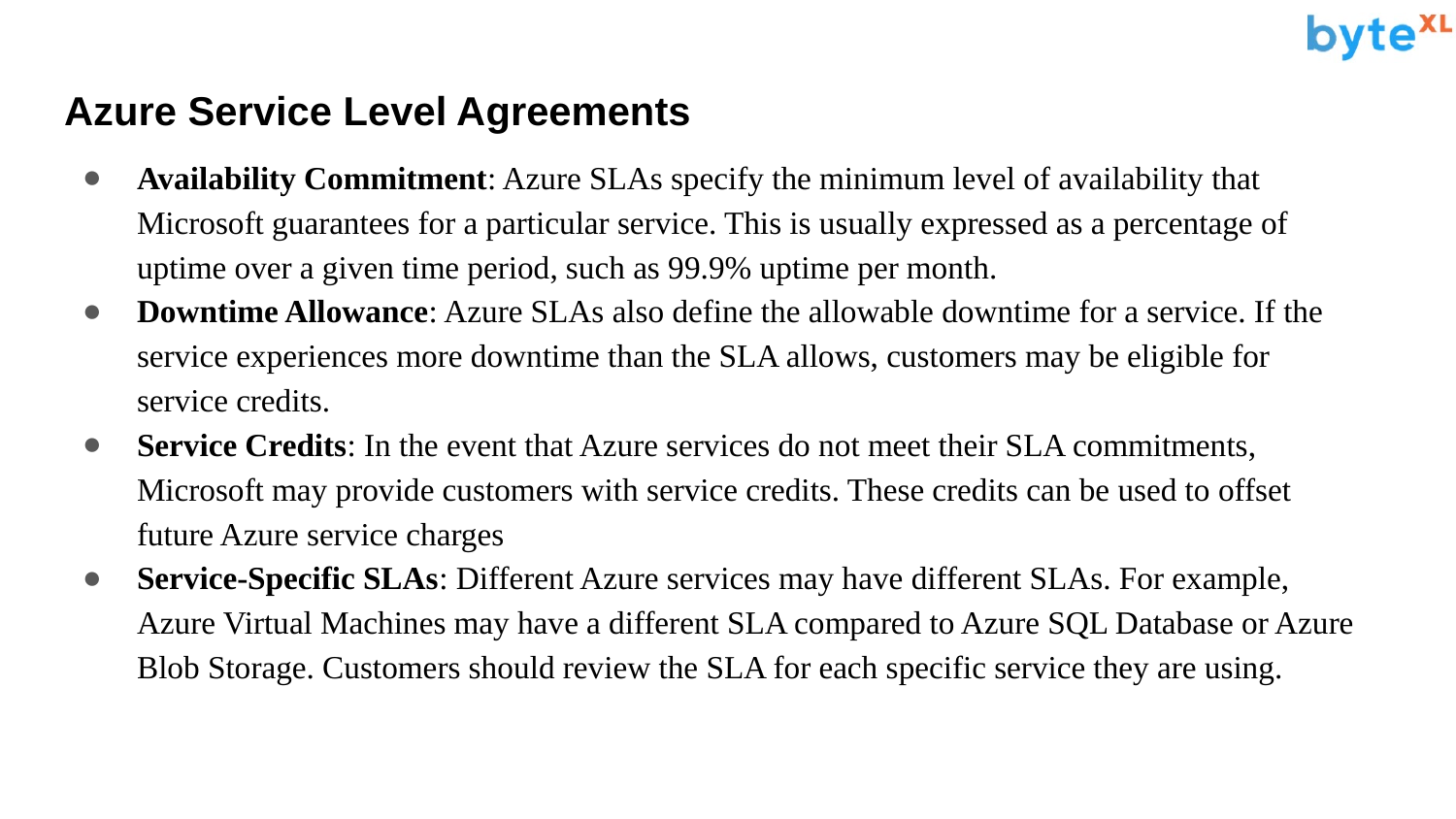

# Azure Service Level Agreements
Availability Commitment: Azure SLAs specify the minimum level of availability that Microsoft guarantees for a particular service. This is usually expressed as a percentage of uptime over a given time period, such as 99.9% uptime per month.
Downtime Allowance: Azure SLAs also define the allowable downtime for a service. If the service experiences more downtime than the SLA allows, customers may be eligible for service credits.
Service Credits: In the event that Azure services do not meet their SLA commitments, Microsoft may provide customers with service credits. These credits can be used to offset future Azure service charges
Service-Specific SLAs: Different Azure services may have different SLAs. For example, Azure Virtual Machines may have a different SLA compared to Azure SQL Database or Azure Blob Storage. Customers should review the SLA for each specific service they are using.